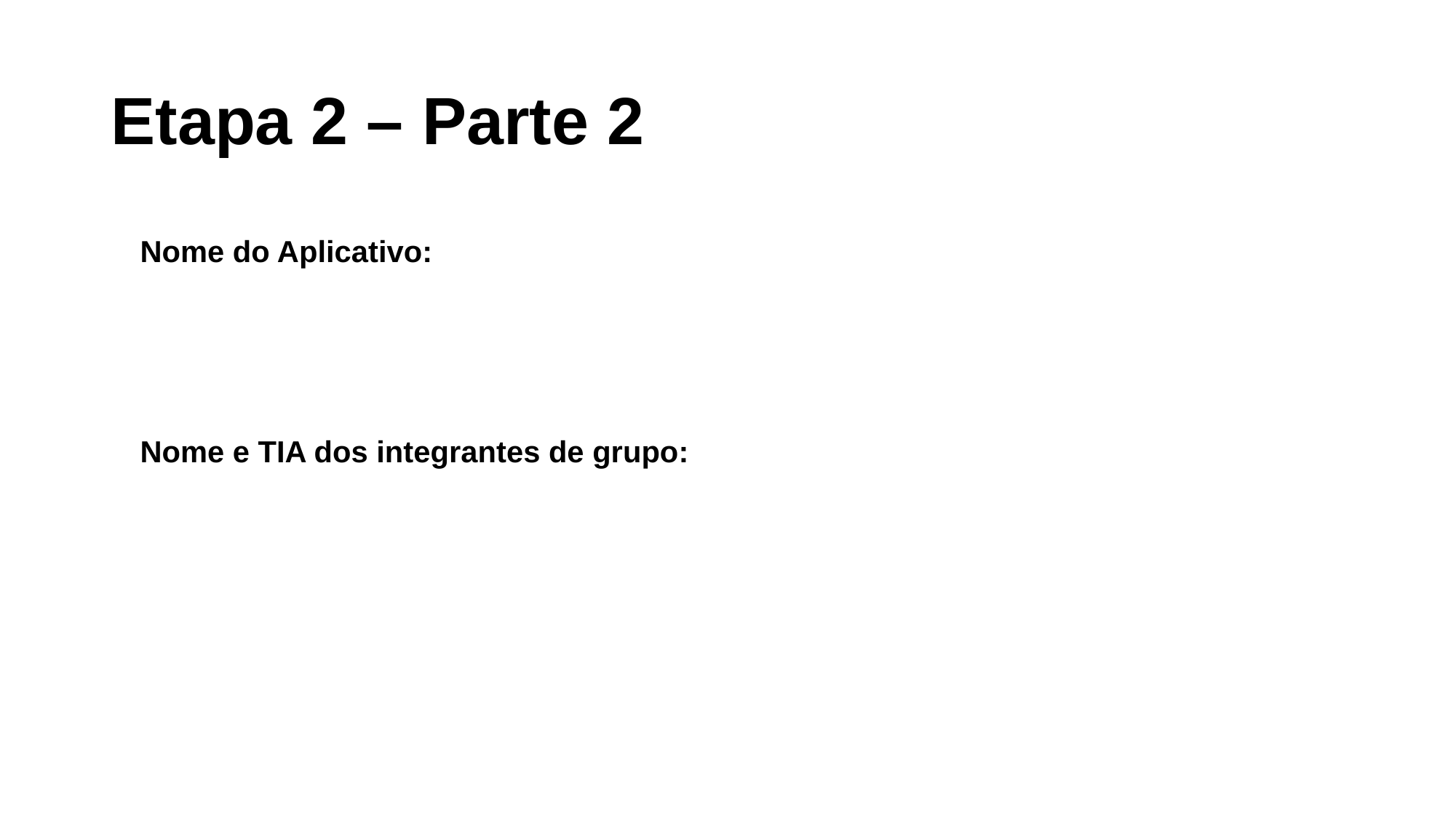

# Etapa 2 – Parte 2
Nome do Aplicativo:

Nome e TIA dos integrantes de grupo: